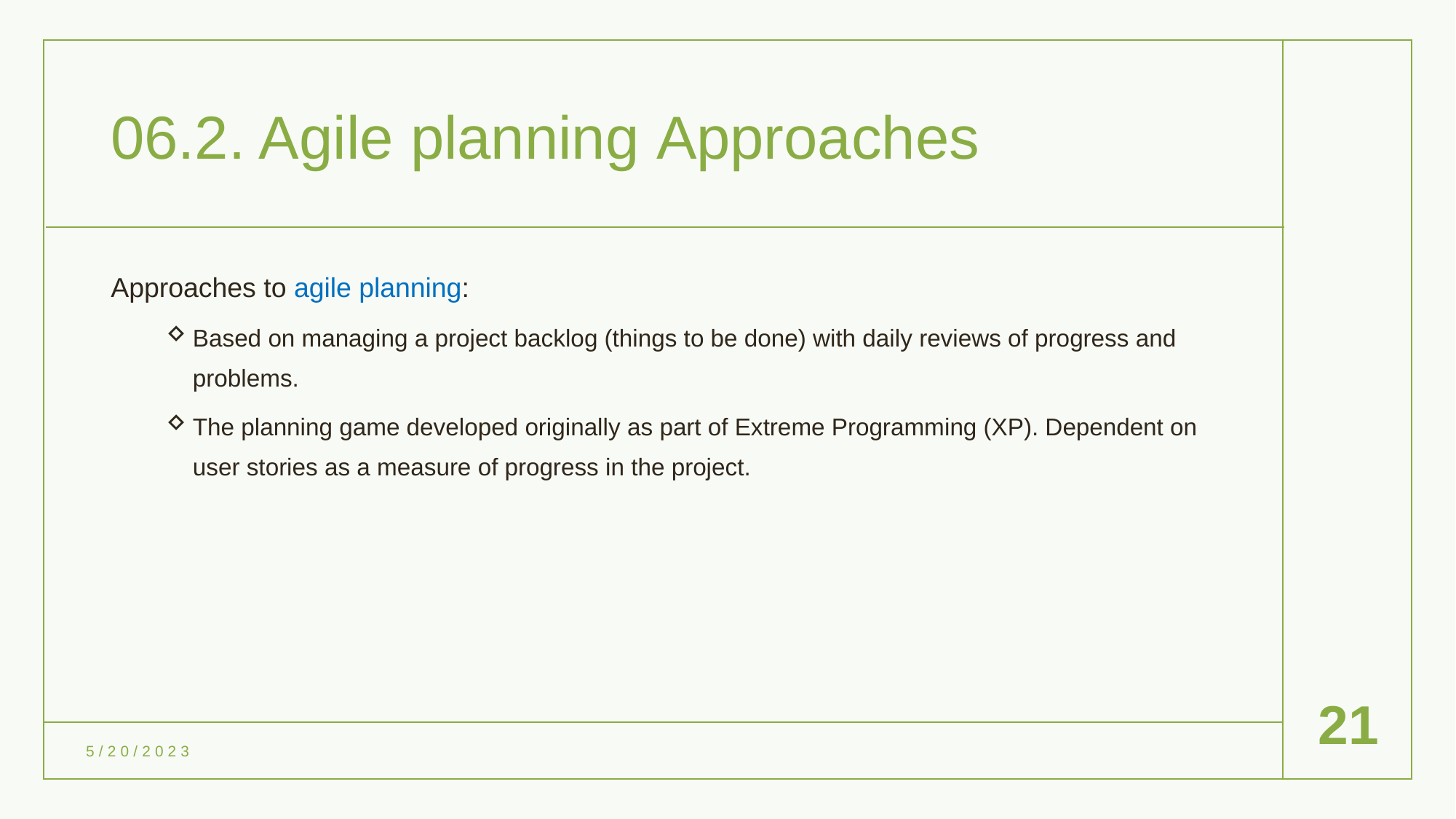

# 06.2. Agile planning Approaches
Approaches to agile planning:
Based on managing a project backlog (things to be done) with daily reviews of progress and problems.
The planning game developed originally as part of Extreme Programming (XP). Dependent on user stories as a measure of progress in the project.

21
5/20/2023